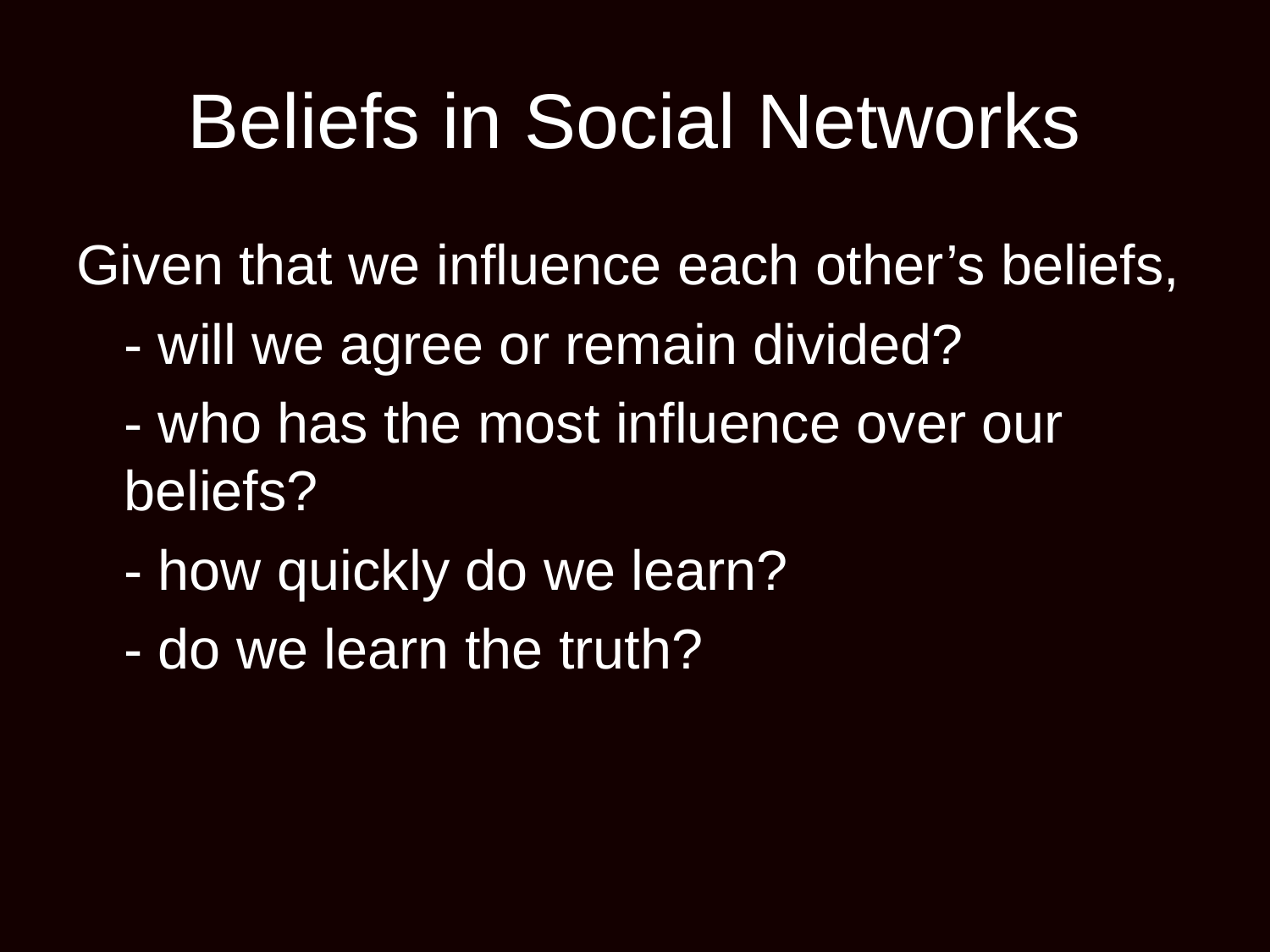

# Beliefs in Social Networks
Given that we influence each other’s beliefs,
	- will we agree or remain divided?
	- who has the most influence over our beliefs?
	- how quickly do we learn?
	- do we learn the truth?